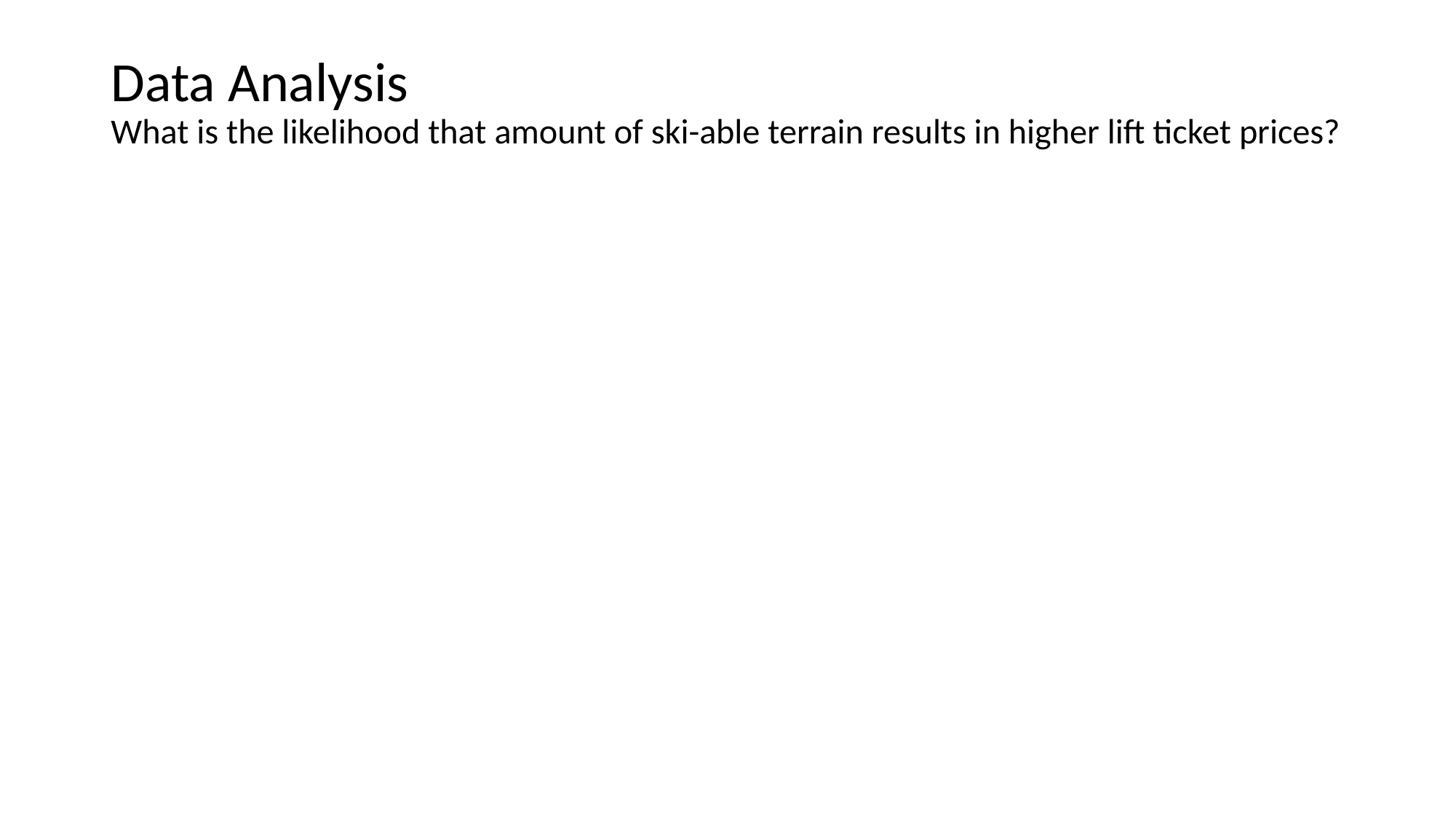

# Data Analysis What is the likelihood that amount of ski-able terrain results in higher lift ticket prices?